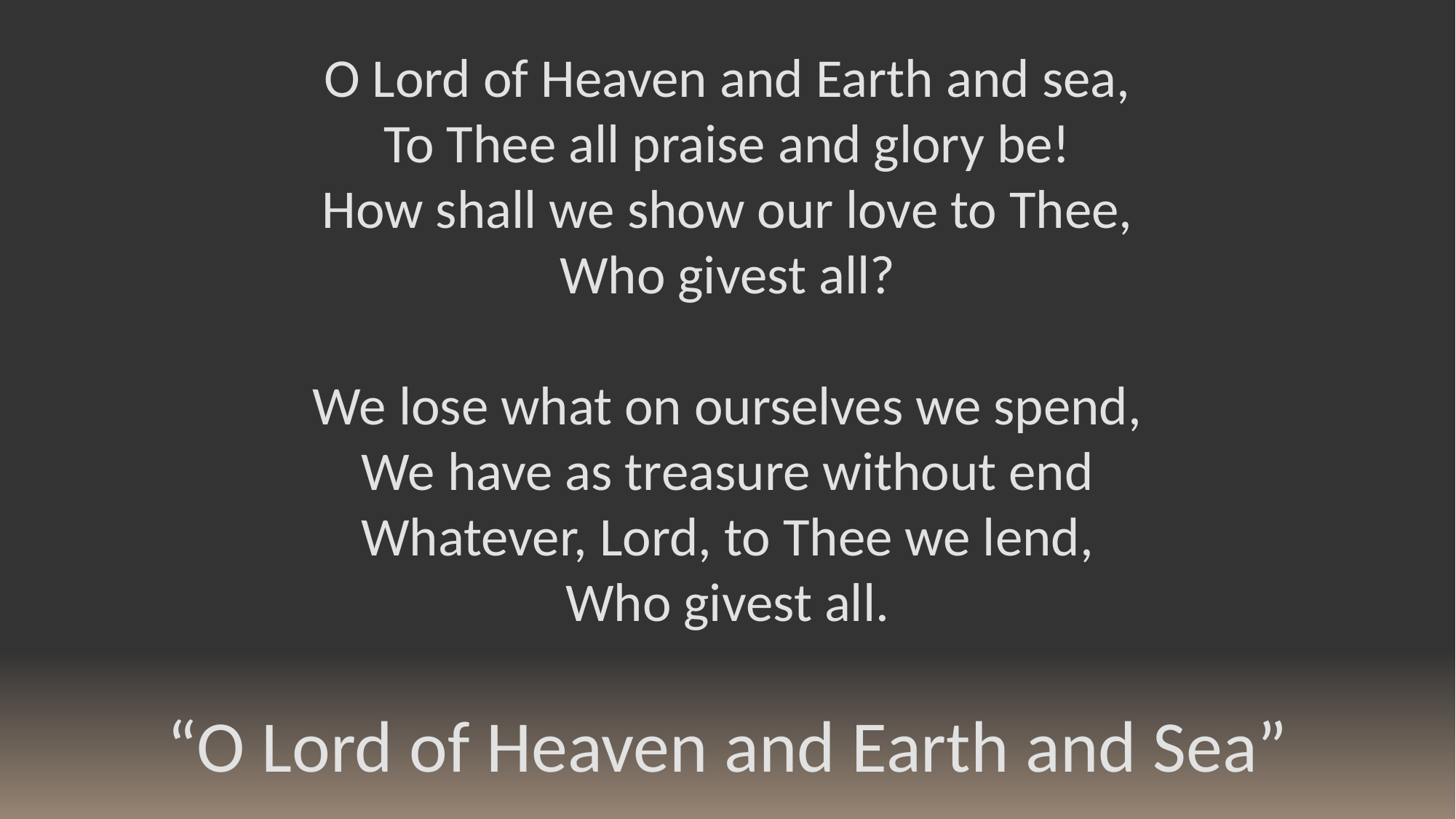

O Lord of Heaven and Earth and sea,
To Thee all praise and glory be!
How shall we show our love to Thee,
Who givest all?

We lose what on ourselves we spend,
We have as treasure without end
Whatever, Lord, to Thee we lend,
Who givest all.

“O Lord of Heaven and Earth and Sea”